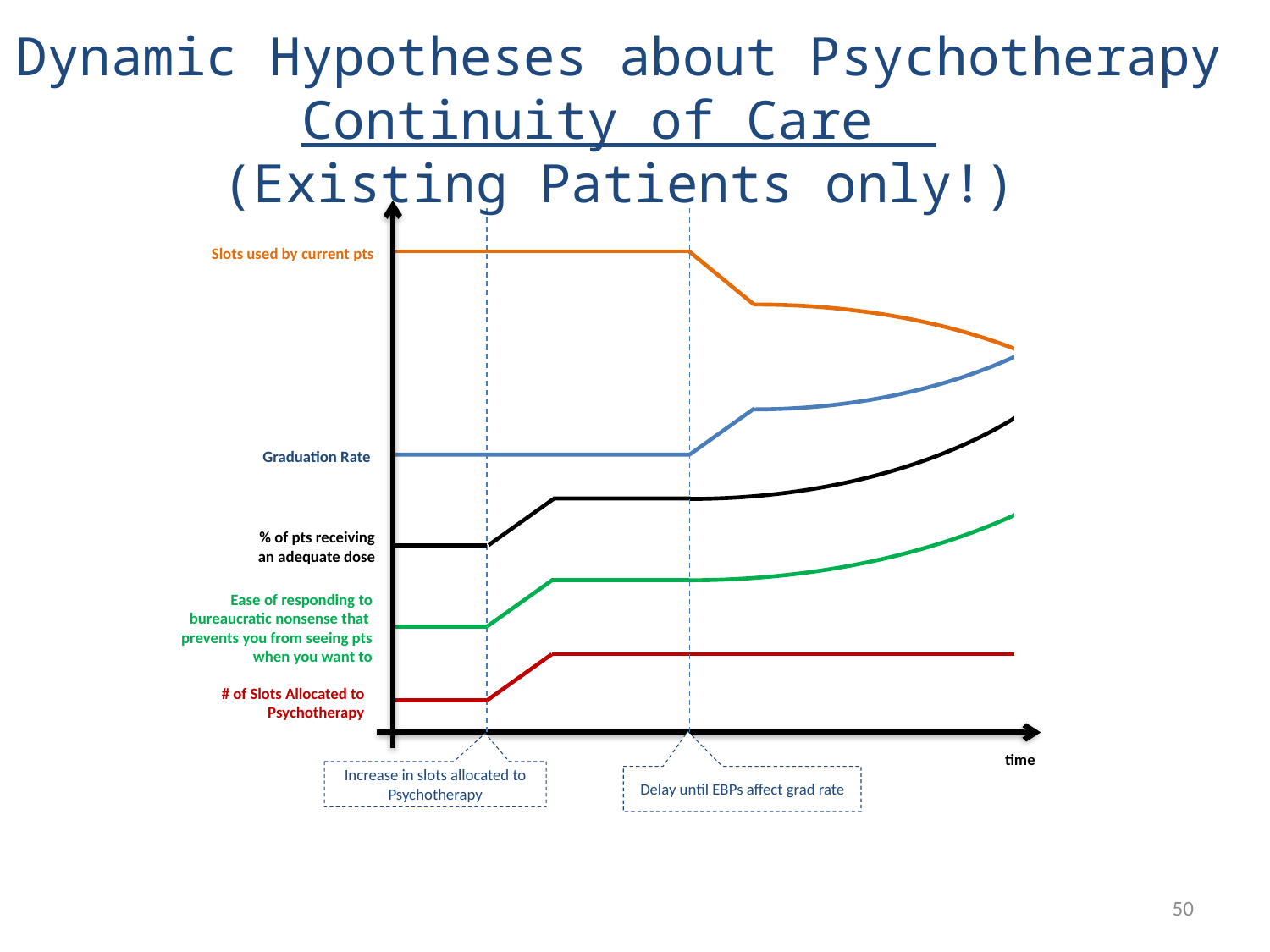

Dynamic Hypotheses about Psychotherapy Continuity of Care
(Existing Patients only!)

Slots used by current pts

Graduation Rate
% of pts receiving
an adequate dose
Ease of responding to
bureaucratic nonsense that
prevents you from seeing pts
when you want to
# of Slots Allocated to
Psychotherapy
time
Increase in slots allocated to Psychotherapy
Delay until EBPs affect grad rate

50